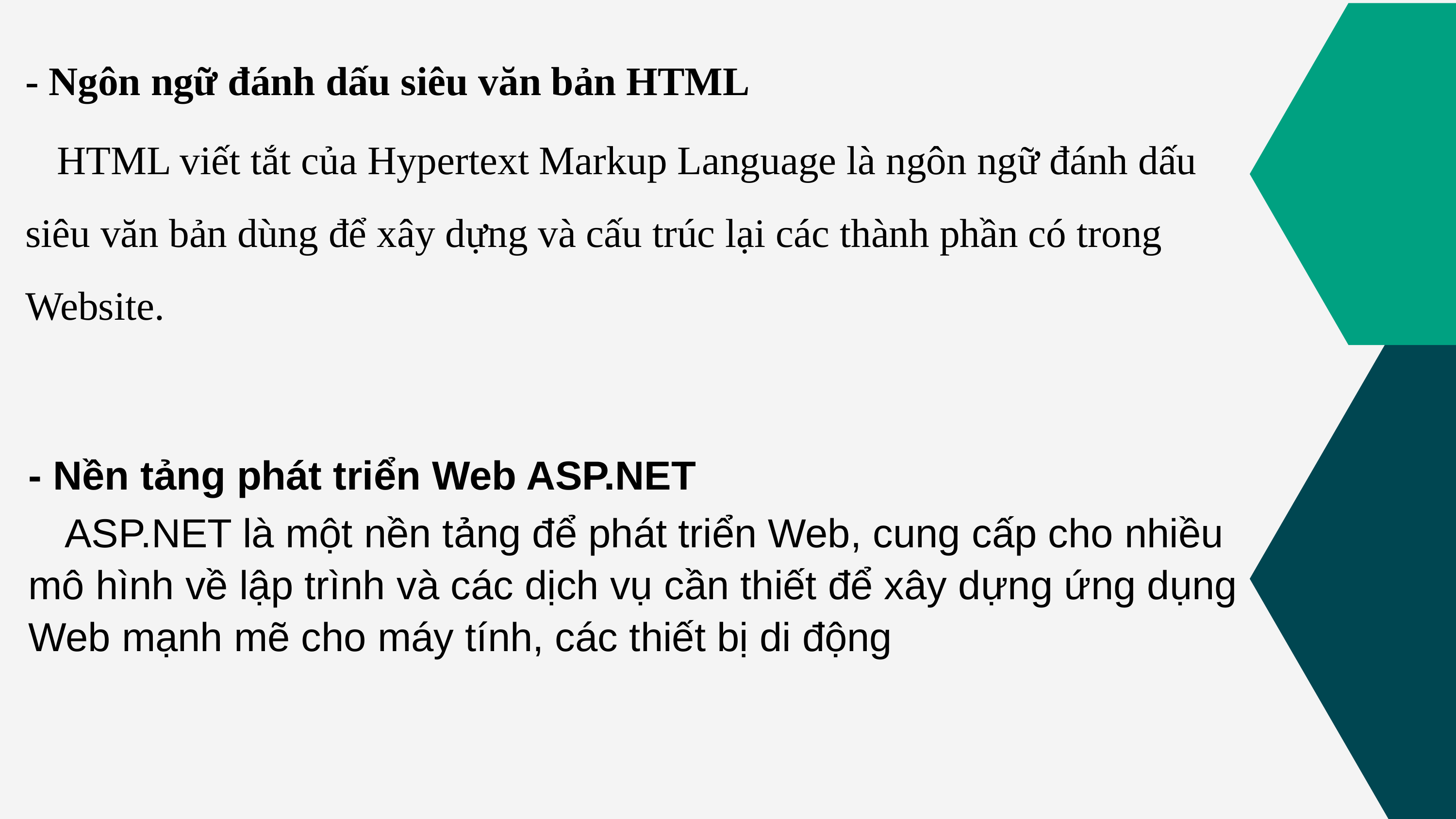

- Ngôn ngữ đánh dấu siêu văn bản HTML
HTML viết tắt của Hypertext Markup Language là ngôn ngữ đánh dấu siêu văn bản dùng để xây dựng và cấu trúc lại các thành phần có trong Website.

- Nền tảng phát triển Web ASP.NET
ASP.NET là một nền tảng để phát triển Web, cung cấp cho nhiều mô hình về lập trình và các dịch vụ cần thiết để xây dựng ứng dụng Web mạnh mẽ cho máy tính, các thiết bị di động